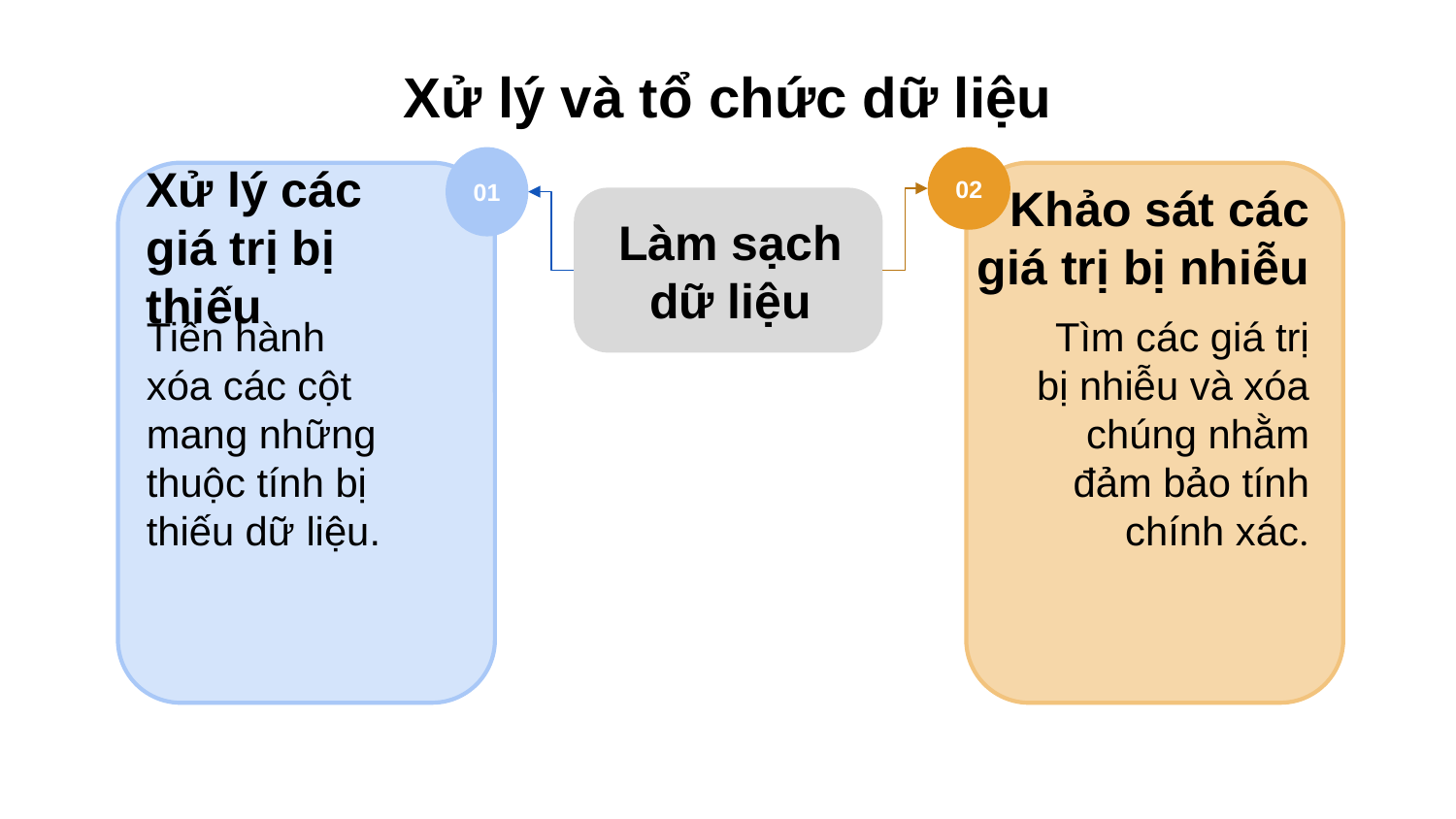

# Xử lý và tổ chức dữ liệu
01
Xử lý các giá trị bị thiếu
Tiến hành xóa các cột mang những thuộc tính bị thiếu dữ liệu.
02
Khảo sát các giá trị bị nhiễu
Tìm các giá trị bị nhiễu và xóa chúng nhằm đảm bảo tính chính xác.

Làm sạch dữ liệu